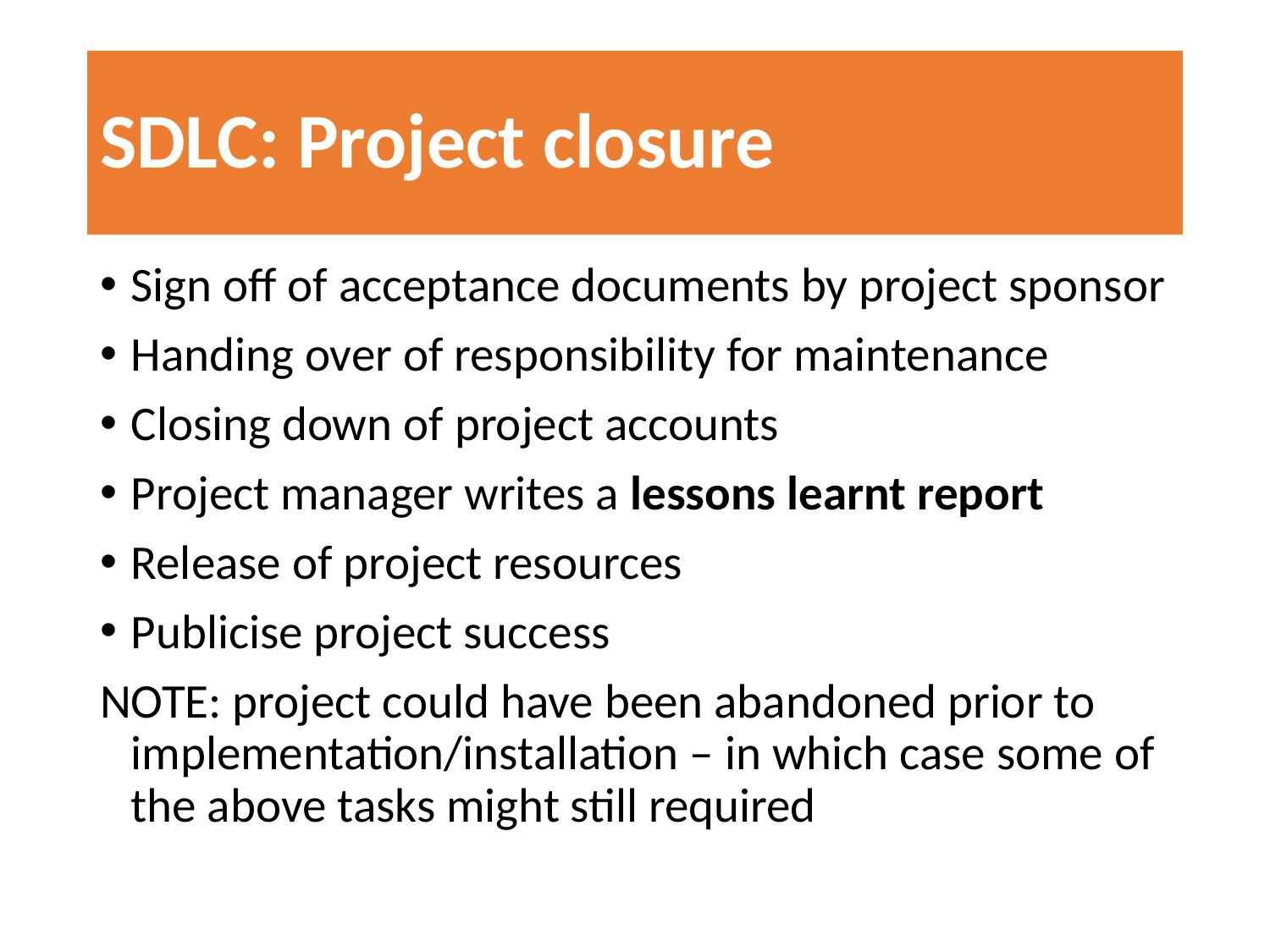

# SDLC: Project closure
Sign off of acceptance documents by project sponsor
Handing over of responsibility for maintenance
Closing down of project accounts
Project manager writes a lessons learnt report
Release of project resources
Publicise project success
NOTE: project could have been abandoned prior to implementation/installation – in which case some of the above tasks might still required
10